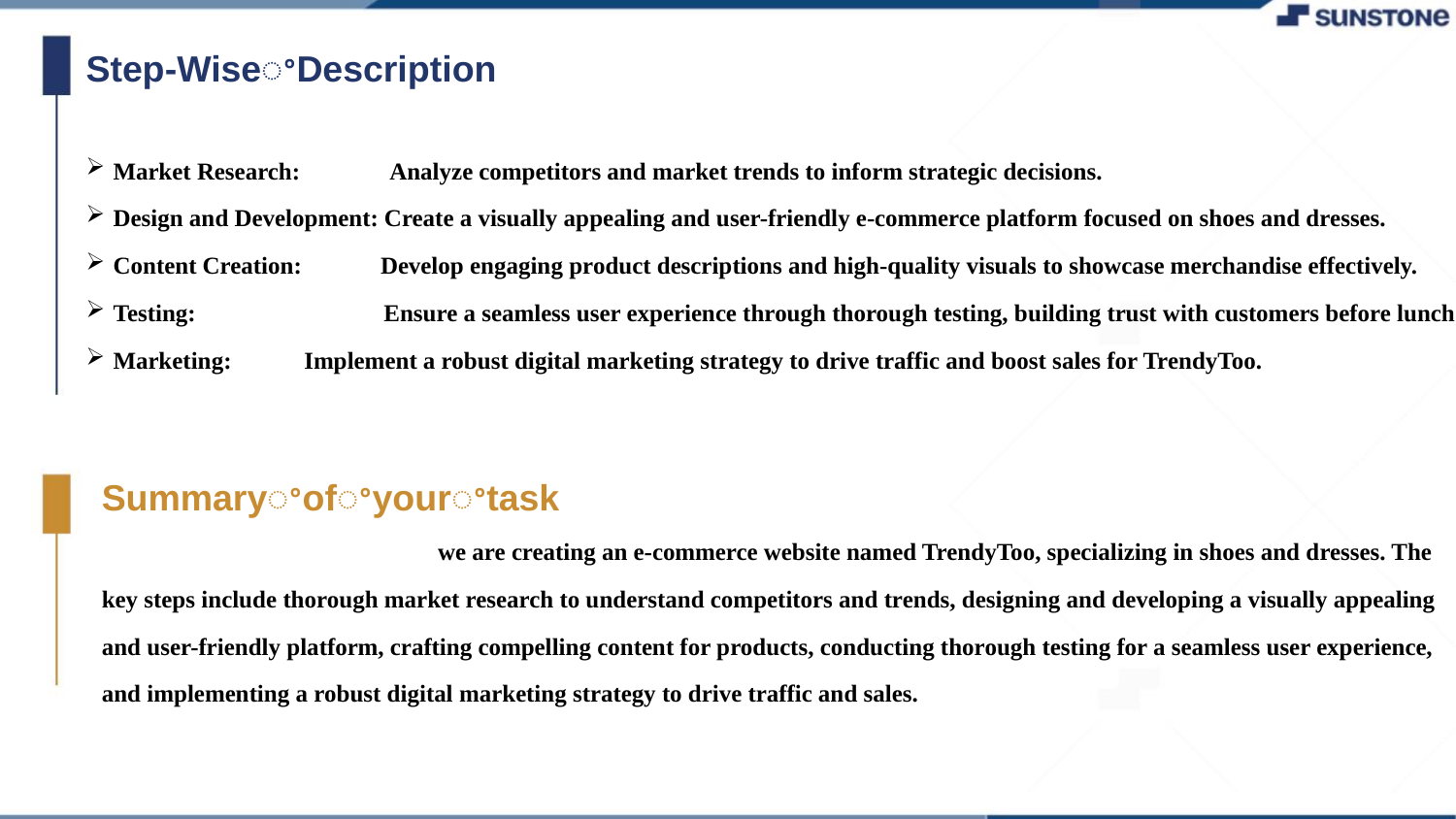

Step-WiseꢀDescription

Market Research:               Analyze competitors and market trends to inform strategic decisions.
Design and Development: Create a visually appealing and user-friendly e-commerce platform focused on shoes and dresses.
Content Creation:             Develop engaging product descriptions and high-quality visuals to showcase merchandise effectively.
Testing:                               Ensure a seamless user experience through thorough testing, building trust with customers before lunch
Marketing:            Implement a robust digital marketing strategy to drive traffic and boost sales for TrendyToo.

Summaryꢀofꢀyourꢀtask
                                                               we are creating an e-commerce website named TrendyToo, specializing in shoes and dresses. The key steps include thorough market research to understand competitors and trends, designing and developing a visually appealing and user-friendly platform, crafting compelling content for products, conducting thorough testing for a seamless user experience, and implementing a robust digital marketing strategy to drive traffic and sales.